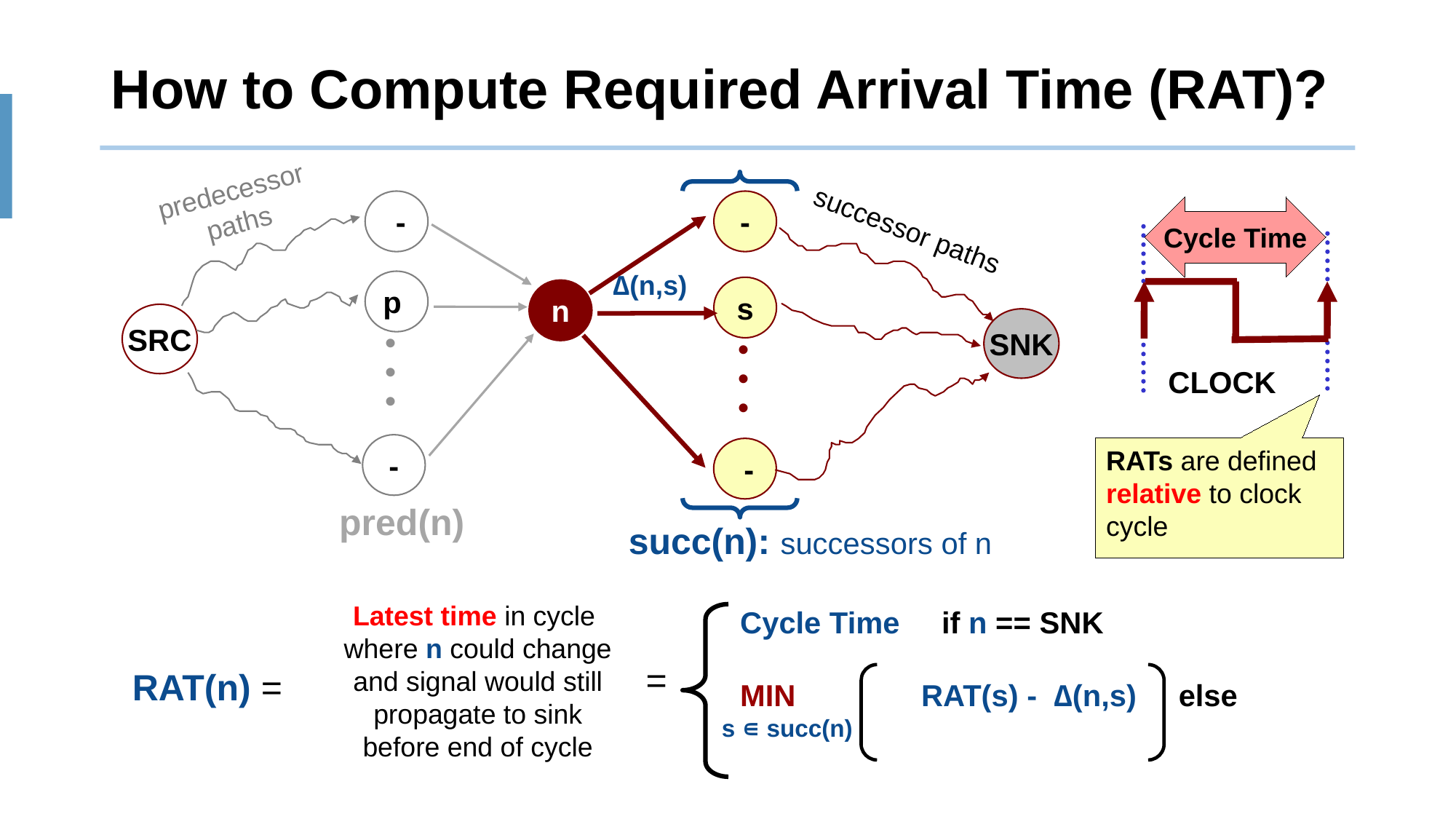

# How to Compute Required Arrival Time (RAT)?
predecessor
paths
successor paths

succ(n): successors of n
 -
-
Cycle Time

CLOCK
RATs are defined relative to clock cycle

∆(n,s)
p
s
n

SRC

SNK

•
•
•
•
•
•

-
 -
pred(n)
Latest time in cycle
where n could change
and signal would still
propagate to sink
before end of cycle
   Cycle Time     if n == SNK

   MIN               RAT(s) -  ∆(n,s)     else
 s ∊ succ(n)

=

RAT(n) =